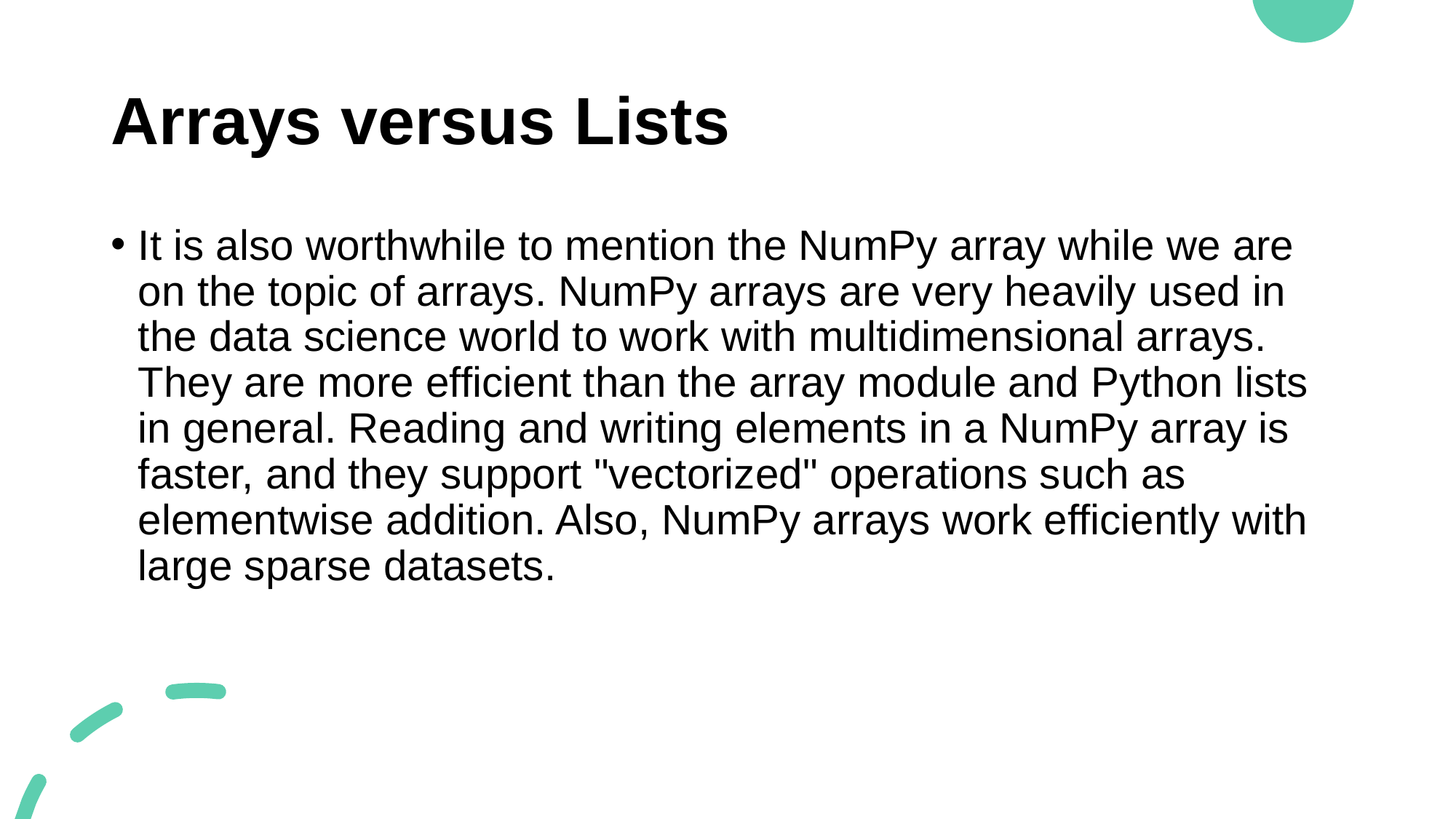

# Arrays versus Lists
It is also worthwhile to mention the NumPy array while we are on the topic of arrays. NumPy arrays are very heavily used in the data science world to work with multidimensional arrays. They are more efficient than the array module and Python lists in general. Reading and writing elements in a NumPy array is faster, and they support "vectorized" operations such as elementwise addition. Also, NumPy arrays work efficiently with large sparse datasets.